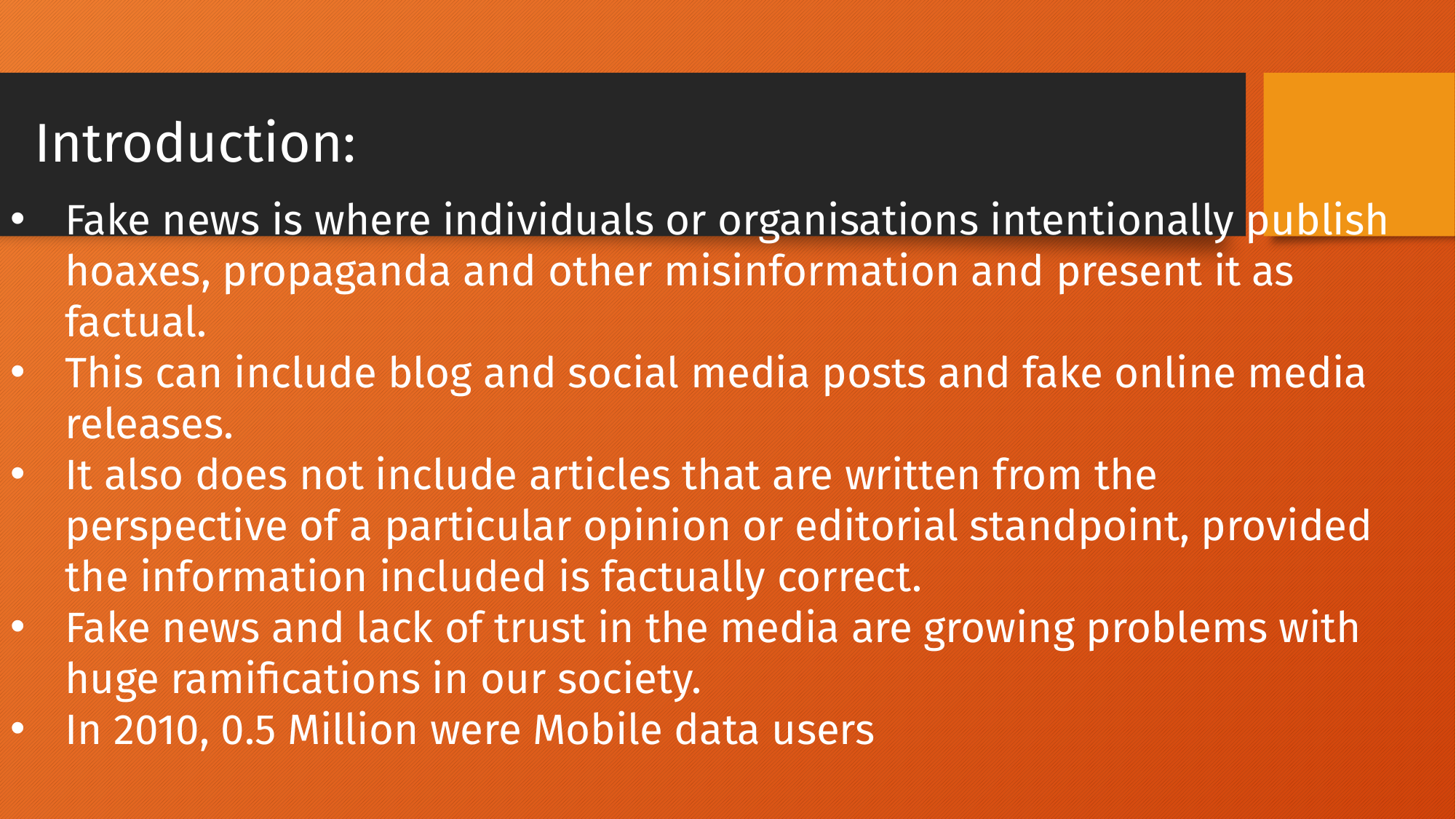

# Introduction:
Fake news is where individuals or organisations intentionally publish hoaxes, propaganda and other misinformation and present it as factual.
This can include blog and social media posts and fake online media releases.
It also does not include articles that are written from the perspective of a particular opinion or editorial standpoint, provided the information included is factually correct.
Fake news and lack of trust in the media are growing problems with huge ramifications in our society.
In 2010, 0.5 Million were Mobile data users